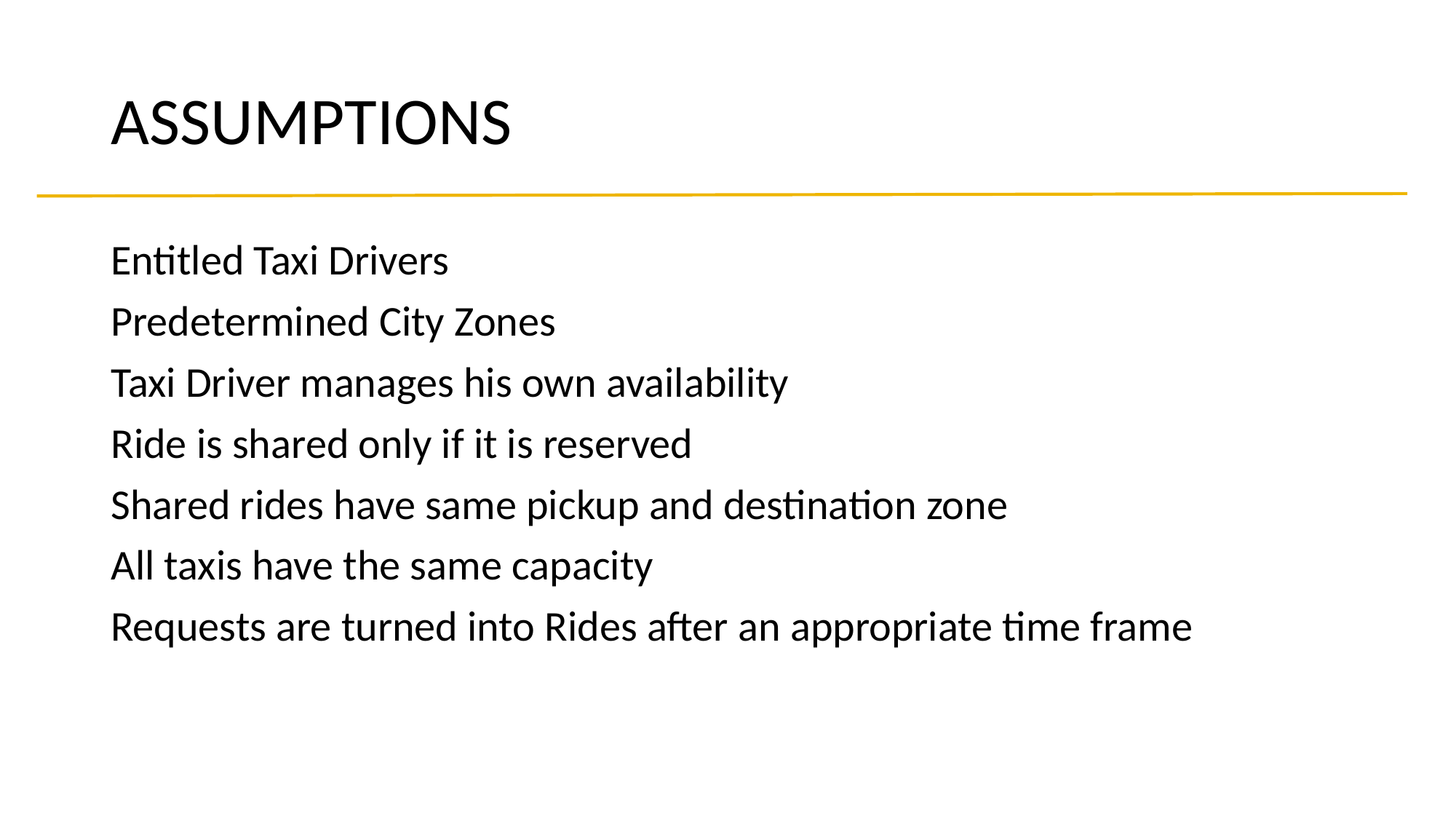

# ASSUMPTIONS
Entitled Taxi Drivers
Predetermined City Zones
Taxi Driver manages his own availability
Ride is shared only if it is reserved
Shared rides have same pickup and destination zone
All taxis have the same capacity
Requests are turned into Rides after an appropriate time frame